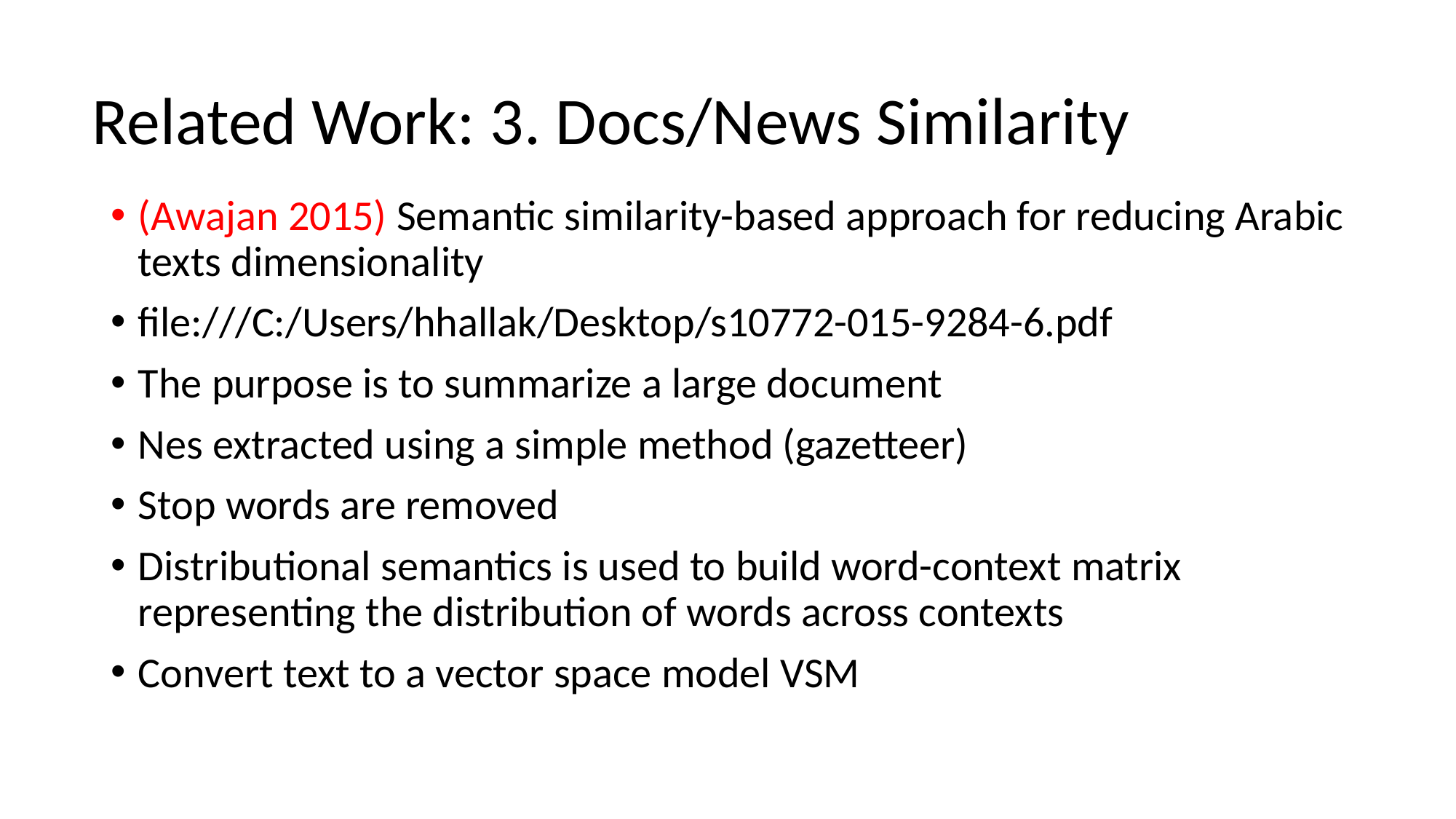

# Related Work: 3. Docs/News Similarity
(Awajan 2015) Semantic similarity-based approach for reducing Arabic texts dimensionality
file:///C:/Users/hhallak/Desktop/s10772-015-9284-6.pdf
The purpose is to summarize a large document
Nes extracted using a simple method (gazetteer)
Stop words are removed
Distributional semantics is used to build word-context matrix representing the distribution of words across contexts
Convert text to a vector space model VSM